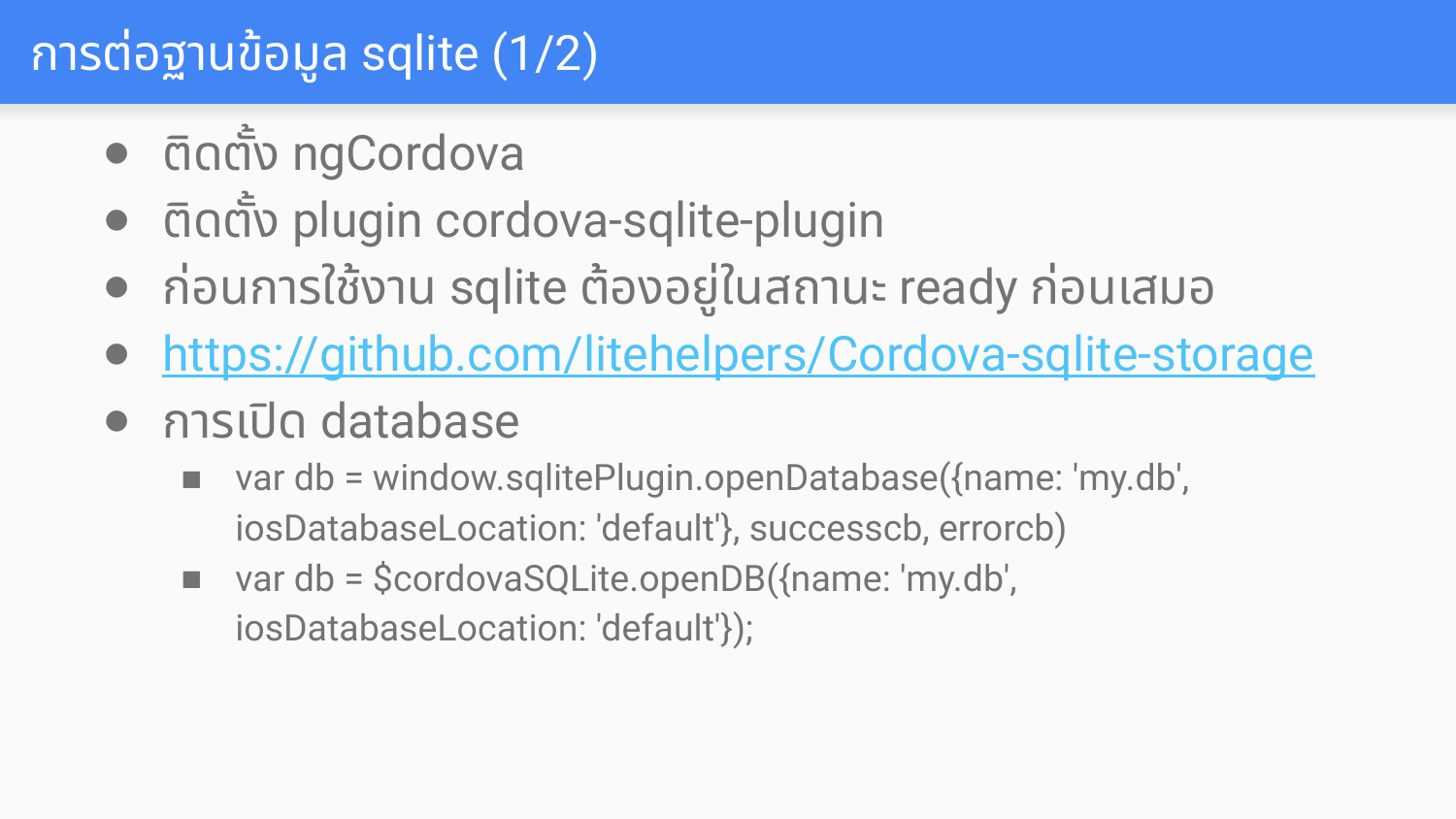

# การต่อฐานข้อมูล sqlite (1/2)
ติดตั้ง ngCordova
ติดตั้ง plugin cordova-sqlite-plugin
ก่อนการใช้งาน sqlite ต้องอยู่ในสถานะ ready ก่อนเสมอ
https://github.com/litehelpers/Cordova-sqlite-storage
การเปิด database
var db = window.sqlitePlugin.openDatabase({name: 'my.db', iosDatabaseLocation: 'default'}, successcb, errorcb)
var db = $cordovaSQLite.openDB({name: 'my.db', iosDatabaseLocation: 'default'});